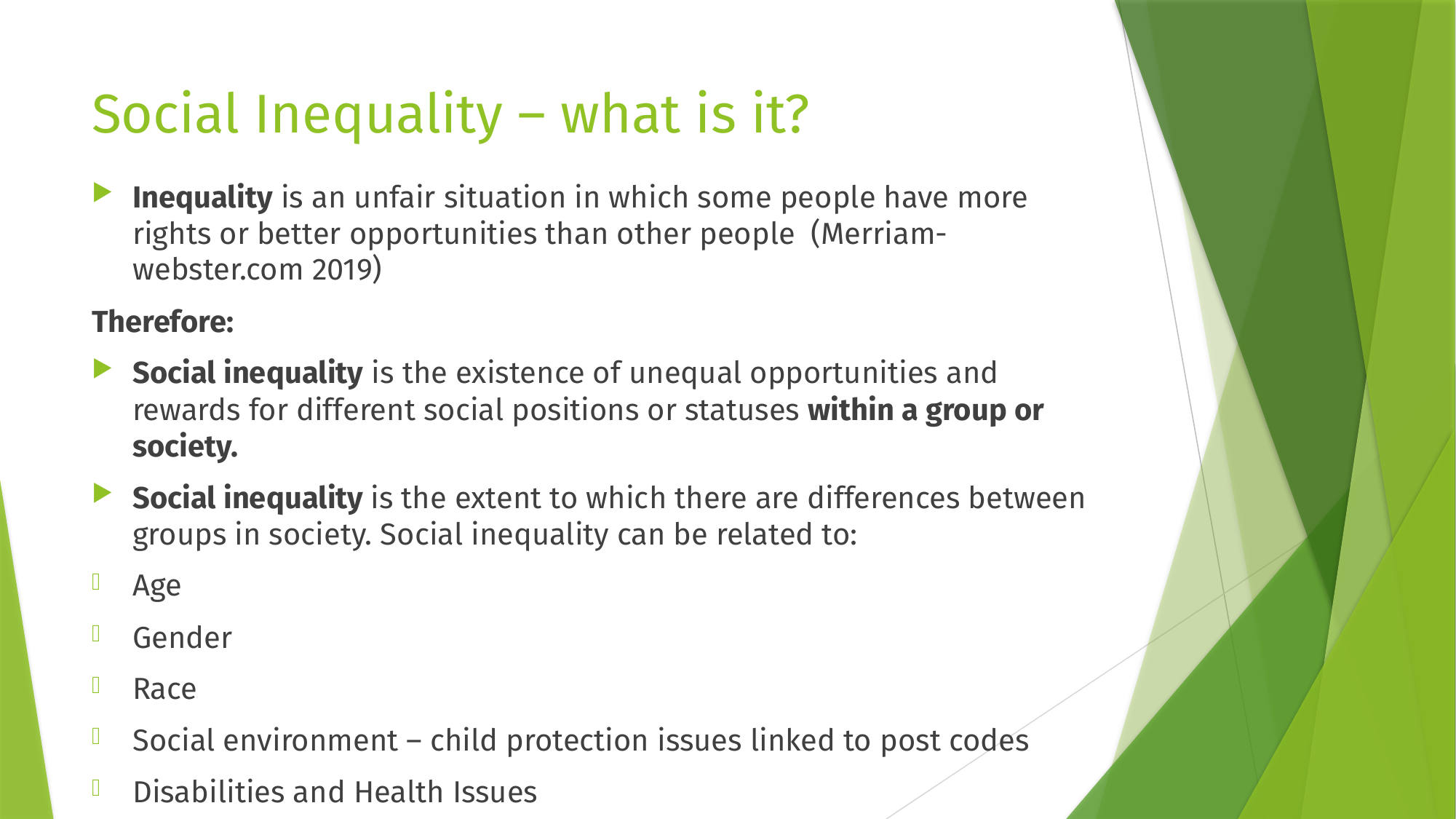

# Social Inequality – what is it?
Inequality is an unfair situation in which some people have more rights or better opportunities than other people  (Merriam-webster.com 2019)
Therefore:
Social inequality is the existence of unequal opportunities and rewards for different social positions or statuses within a group or society.
Social inequality is the extent to which there are differences between groups in society. Social inequality can be related to:
Age
Gender
Race
Social environment – child protection issues linked to post codes
Disabilities and Health Issues